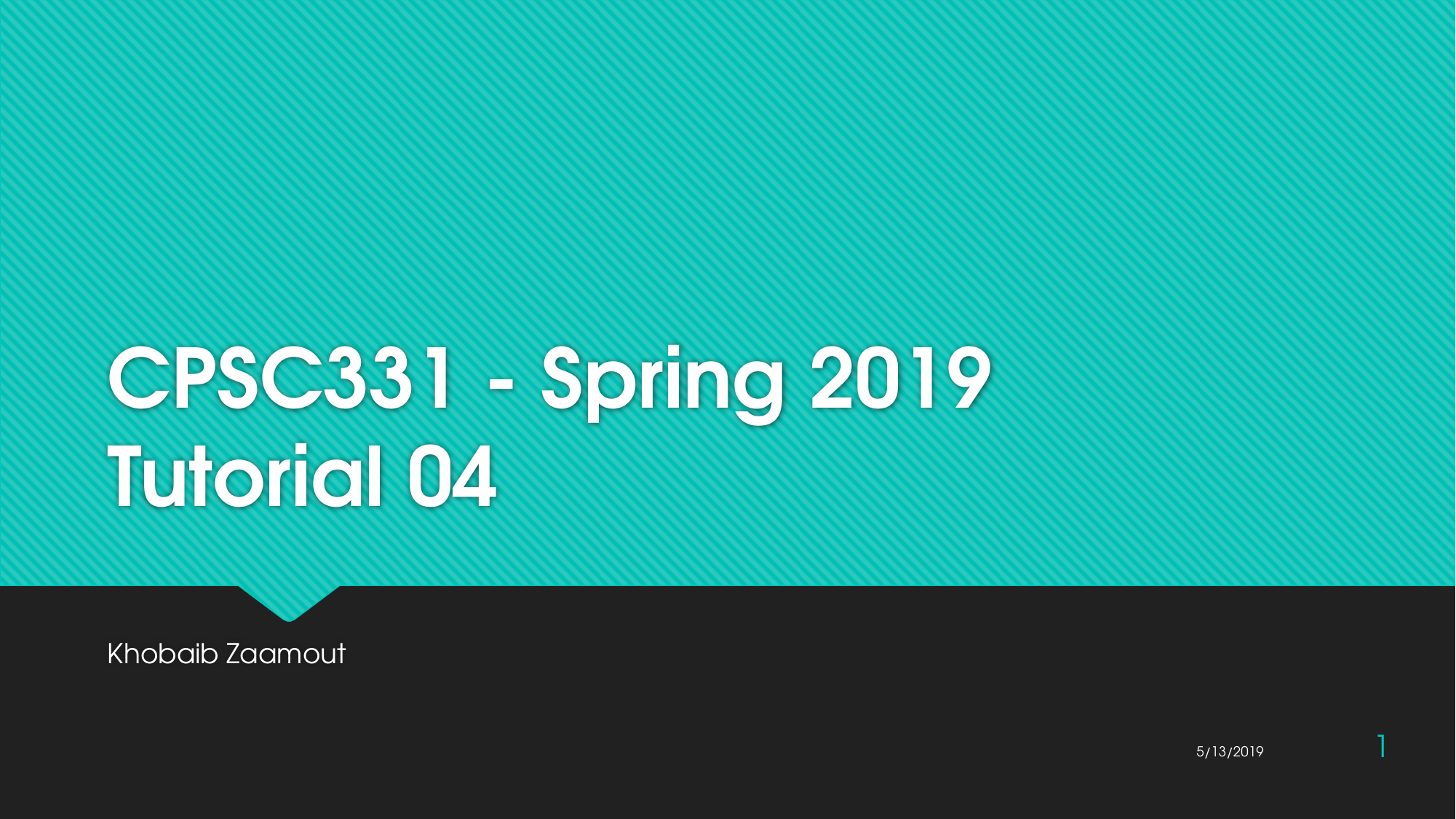

# CPSC331 - Spring 2019 Tutorial 04
Khobaib Zaamout
1
5/13/2019